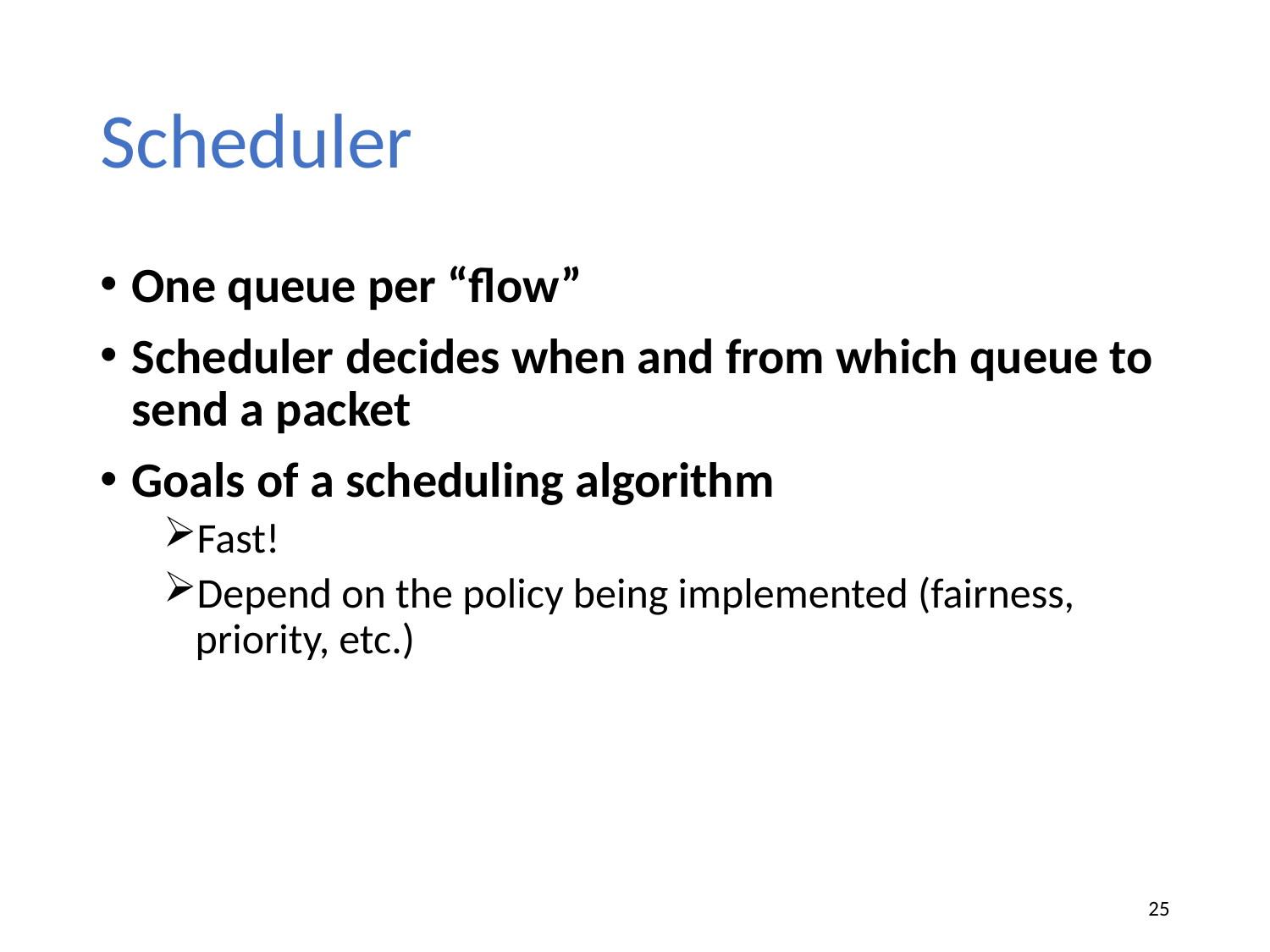

# Scheduler
One queue per “flow”
Scheduler decides when and from which queue to send a packet
Goals of a scheduling algorithm
Fast!
Depend on the policy being implemented (fairness, priority, etc.)

25